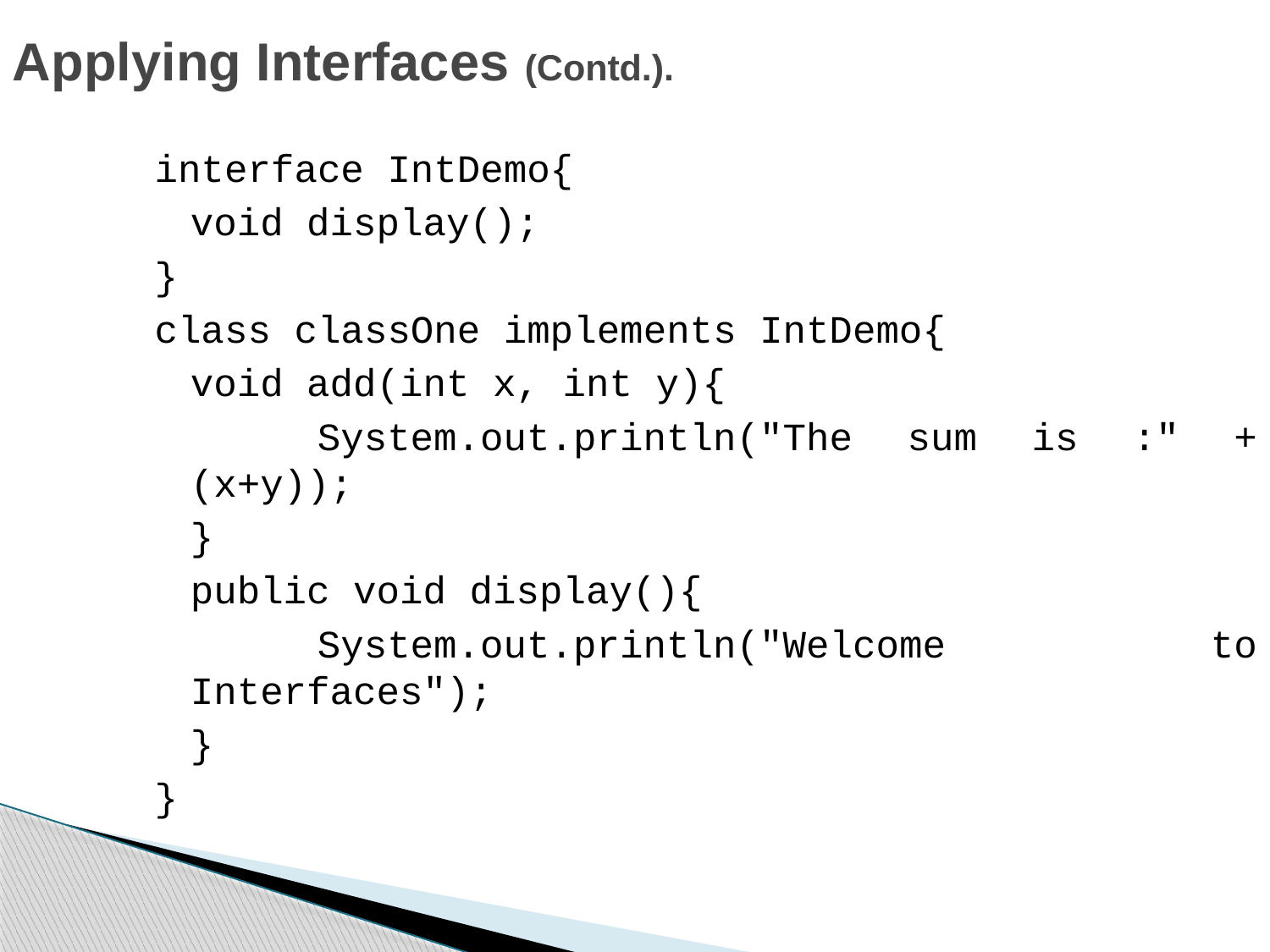

Applying Interfaces (Contd.).
interface IntDemo{
	void display();
}
class classOne implements IntDemo{
	void add(int x, int y){
		System.out.println("The sum is :" +(x+y));
	}
	public void display(){
		System.out.println("Welcome to Interfaces");
	}
}